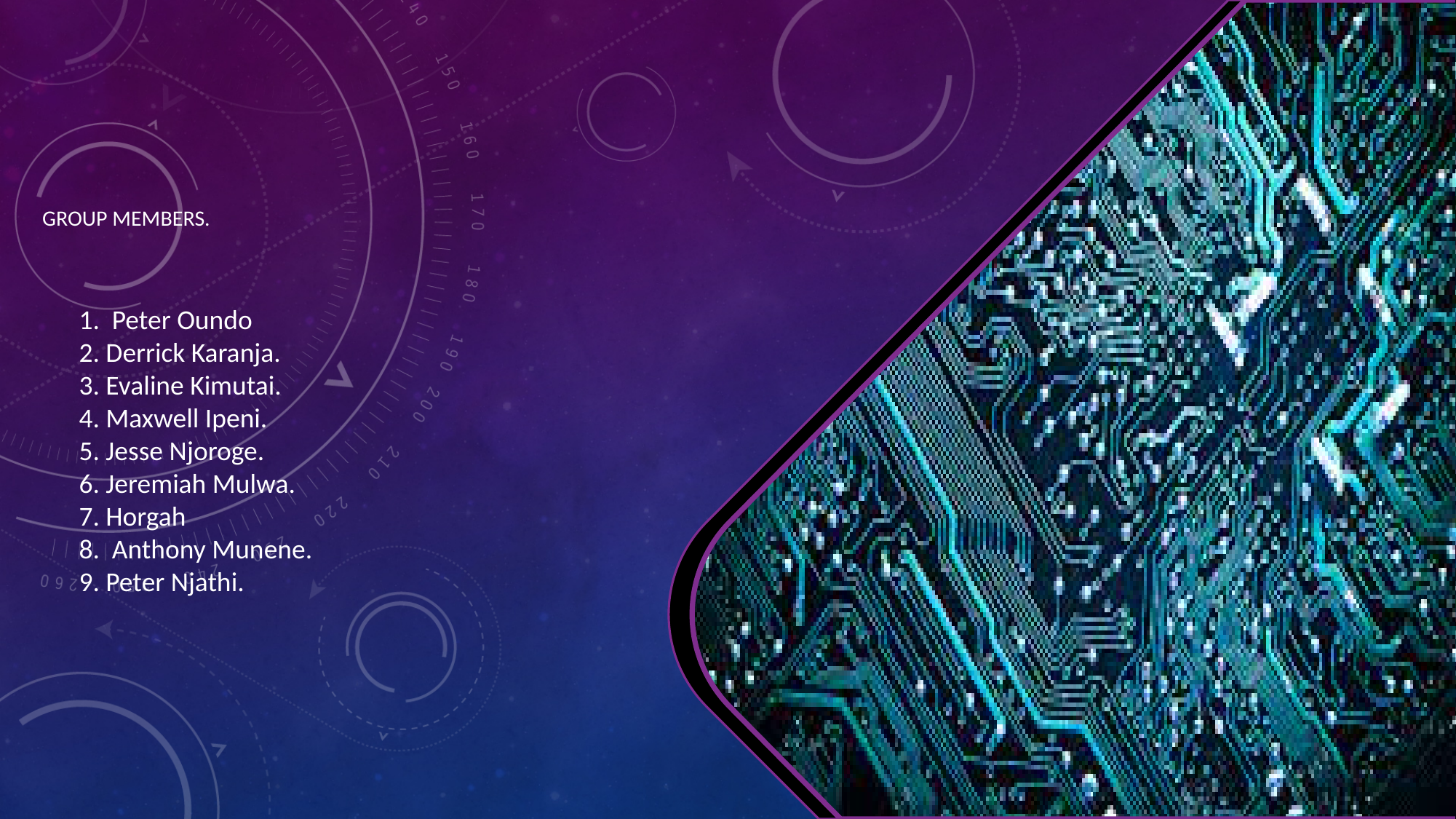

# Group members.
1.  Peter Oundo
2. Derrick Karanja.
3. Evaline Kimutai.
4. Maxwell Ipeni.
5. Jesse Njoroge.
6. Jeremiah Mulwa.
7. Horgah
8.  Anthony Munene.
9. Peter Njathi.